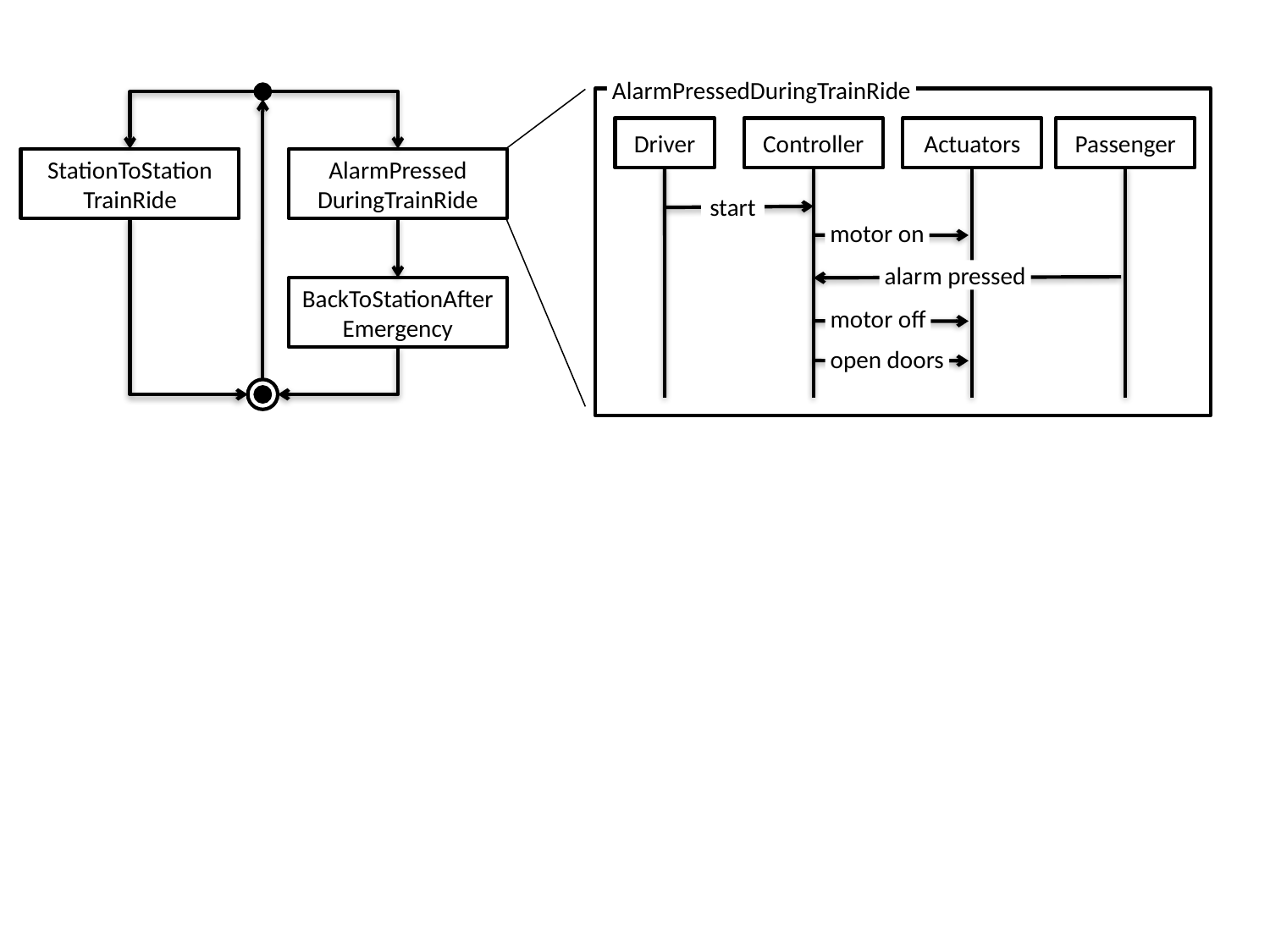

AlarmPressedDuringTrainRide

Driver
Controller
Actuators
Passenger
start
motor on
alarm pressed
motor off
open doors

StationToStation
TrainRide
AlarmPressed
DuringTrainRide
BackToStationAfter
Emergency